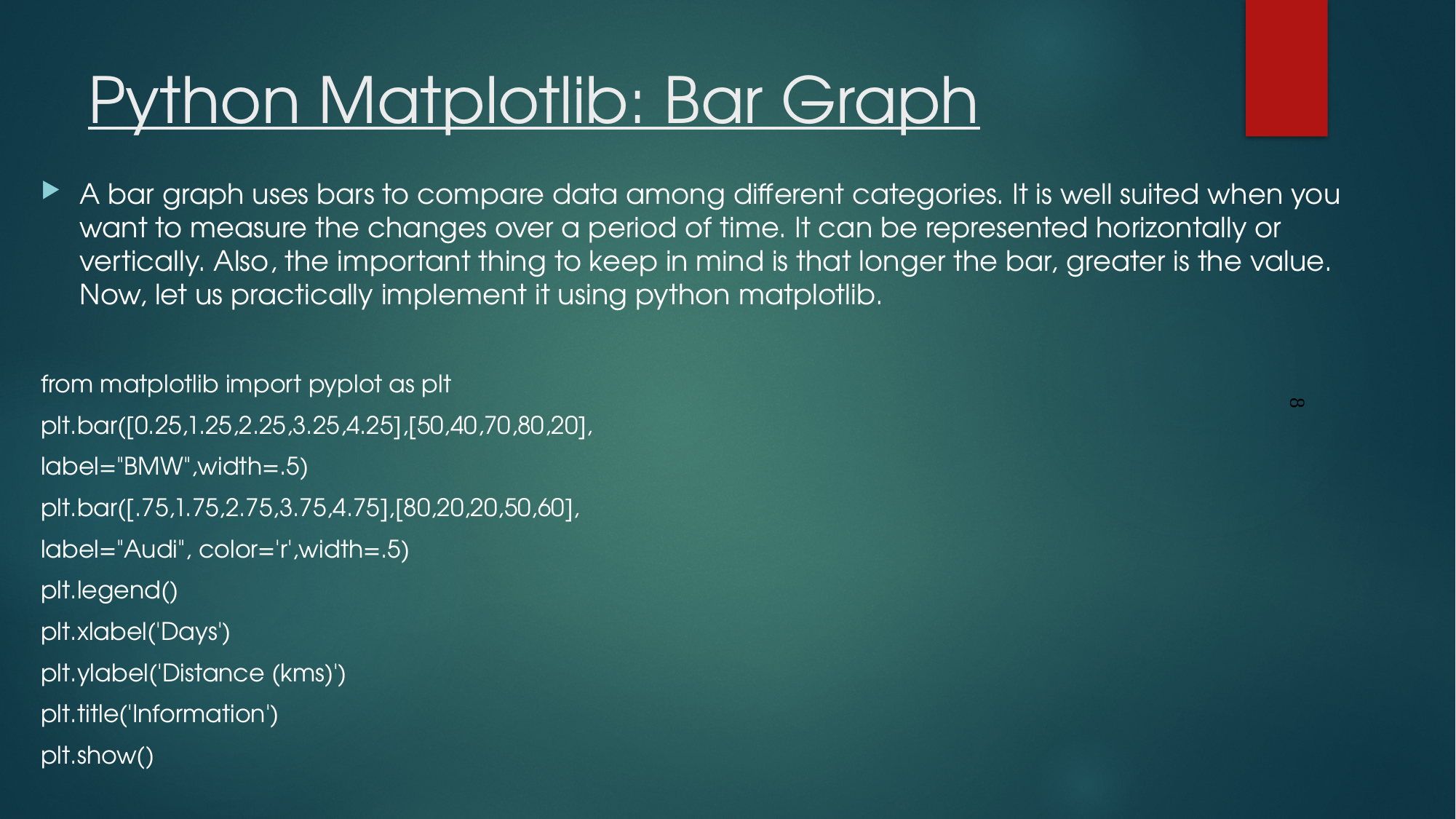

# Python Matplotlib: Bar Graph
A bar graph uses bars to compare data among different categories. It is well suited when you want to measure the changes over a period of time. It can be represented horizontally or vertically. Also, the important thing to keep in mind is that longer the bar, greater is the value. Now, let us practically implement it using python matplotlib.

from matplotlib import pyplot as plt
plt.bar([0.25,1.25,2.25,3.25,4.25],[50,40,70,80,20],
label="BMW",width=.5)
plt.bar([.75,1.75,2.75,3.75,4.75],[80,20,20,50,60],
label="Audi", color='r',width=.5)
plt.legend()
plt.xlabel('Days')
plt.ylabel('Distance (kms)')
plt.title('Information')
plt.show()

8